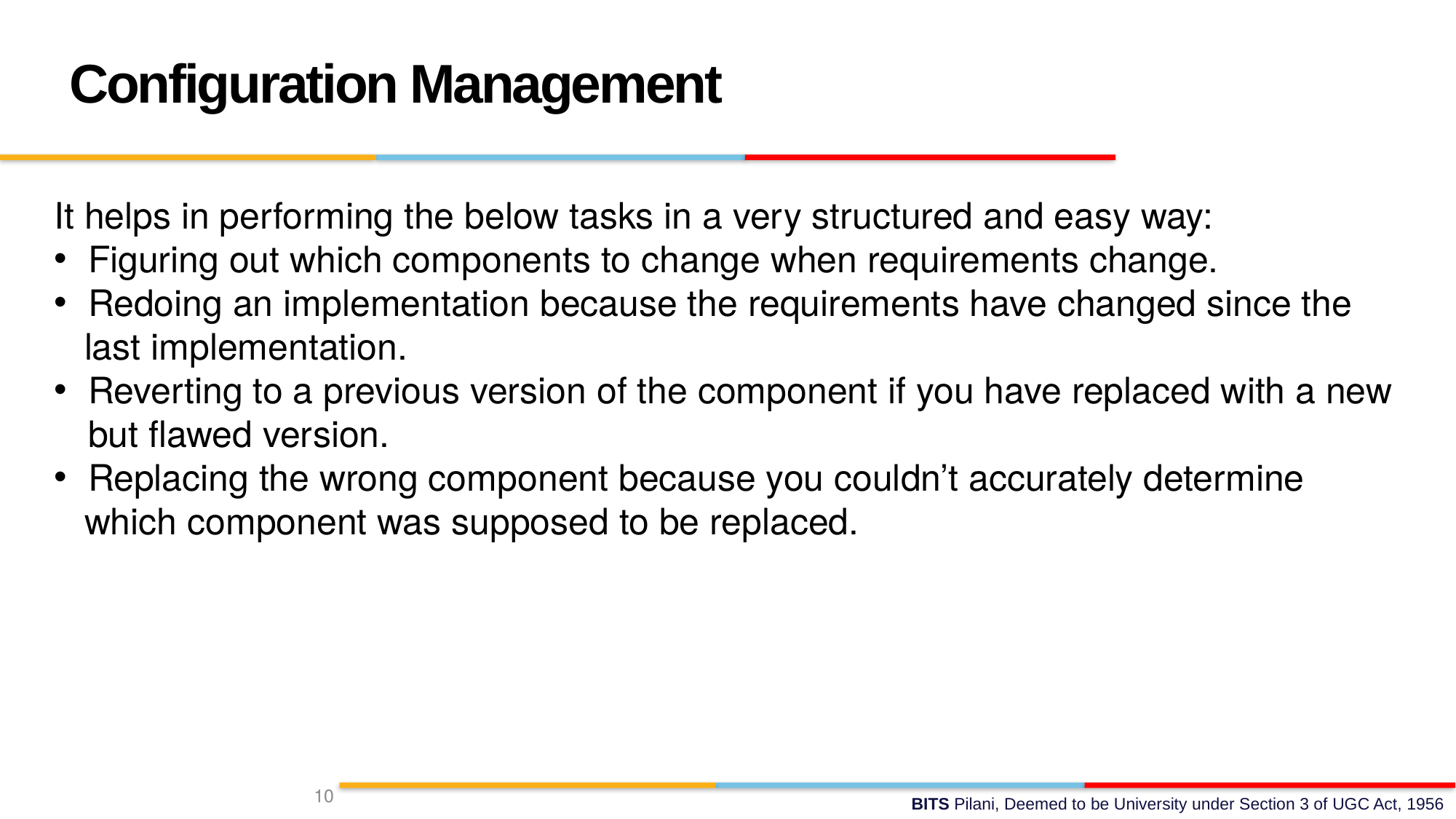

Configuration Management
It helps in performing the below tasks in a very structured and easy way:
Figuring out which components to change when requirements change.
Redoing an implementation because the requirements have changed since the
   last implementation.
Reverting to a previous version of the component if you have replaced with a new but flawed version.
Replacing the wrong component because you couldn’t accurately determine
   which component was supposed to be replaced.

10